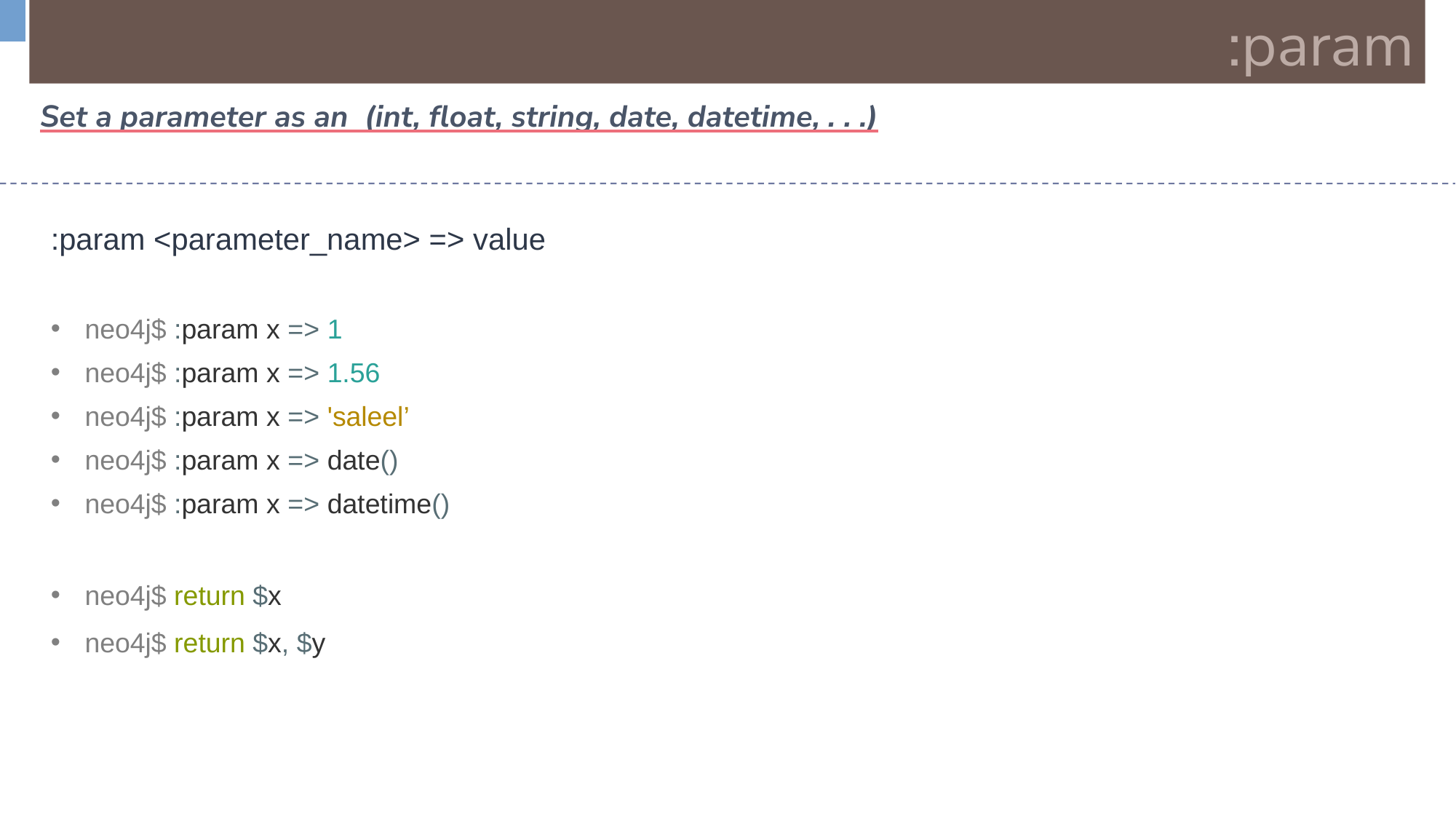

:param
Set a parameter as an  (int, float, string, date, datetime, . . .)

:param <parameter_name> => value
neo4j$ :param x => 1

neo4j$ :param x => 1.56

neo4j$ :param x => 'saleel’

neo4j$ :param x => date()

neo4j$ :param x => datetime()
neo4j$ return $x

neo4j$ return $x, $y